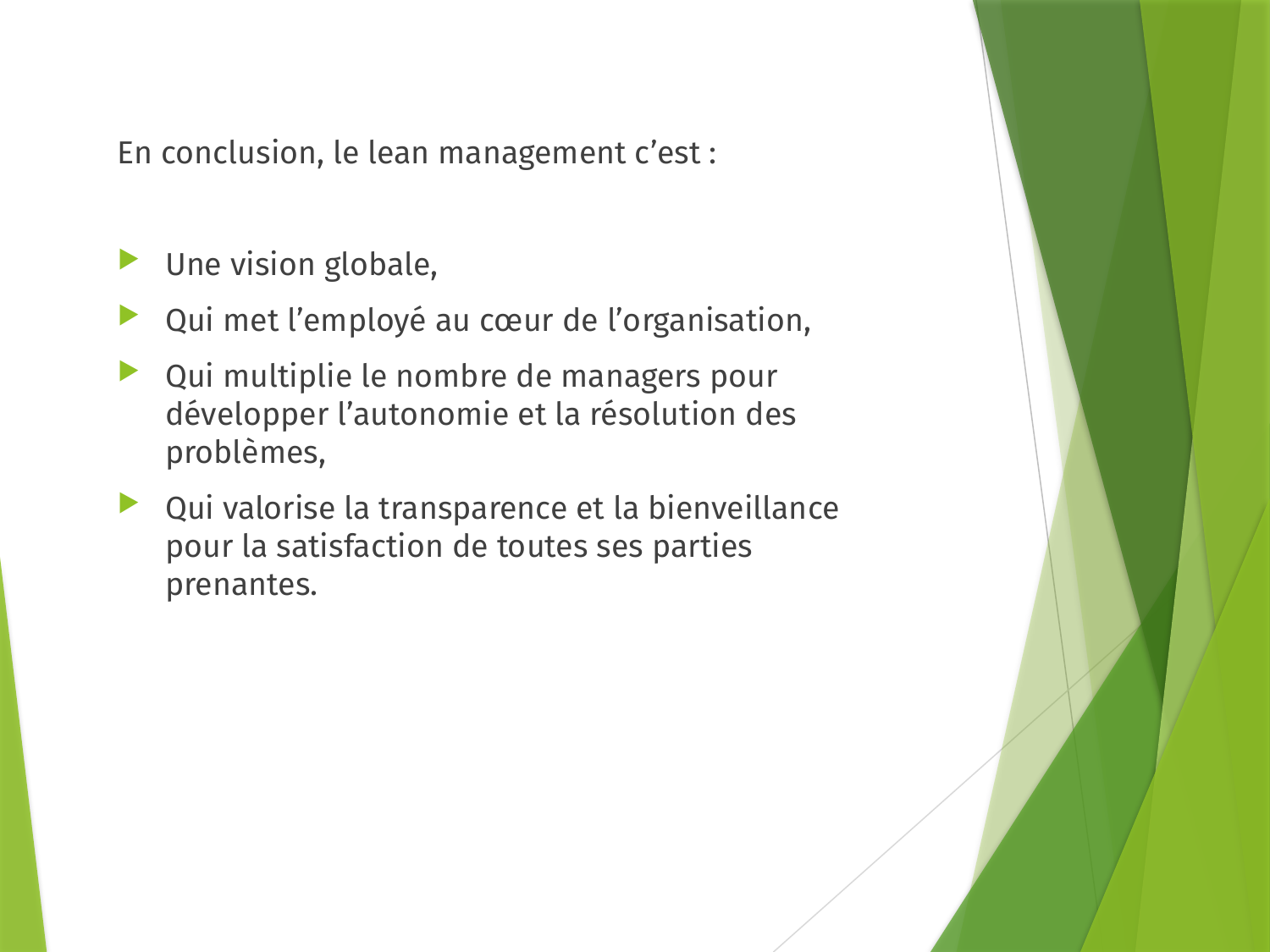

En conclusion, le lean management c’est :

Une vision globale,
Qui met l’employé au cœur de l’organisation,
Qui multiplie le nombre de managers pour développer l’autonomie et la résolution des problèmes,
Qui valorise la transparence et la bienveillance pour la satisfaction de toutes ses parties prenantes.